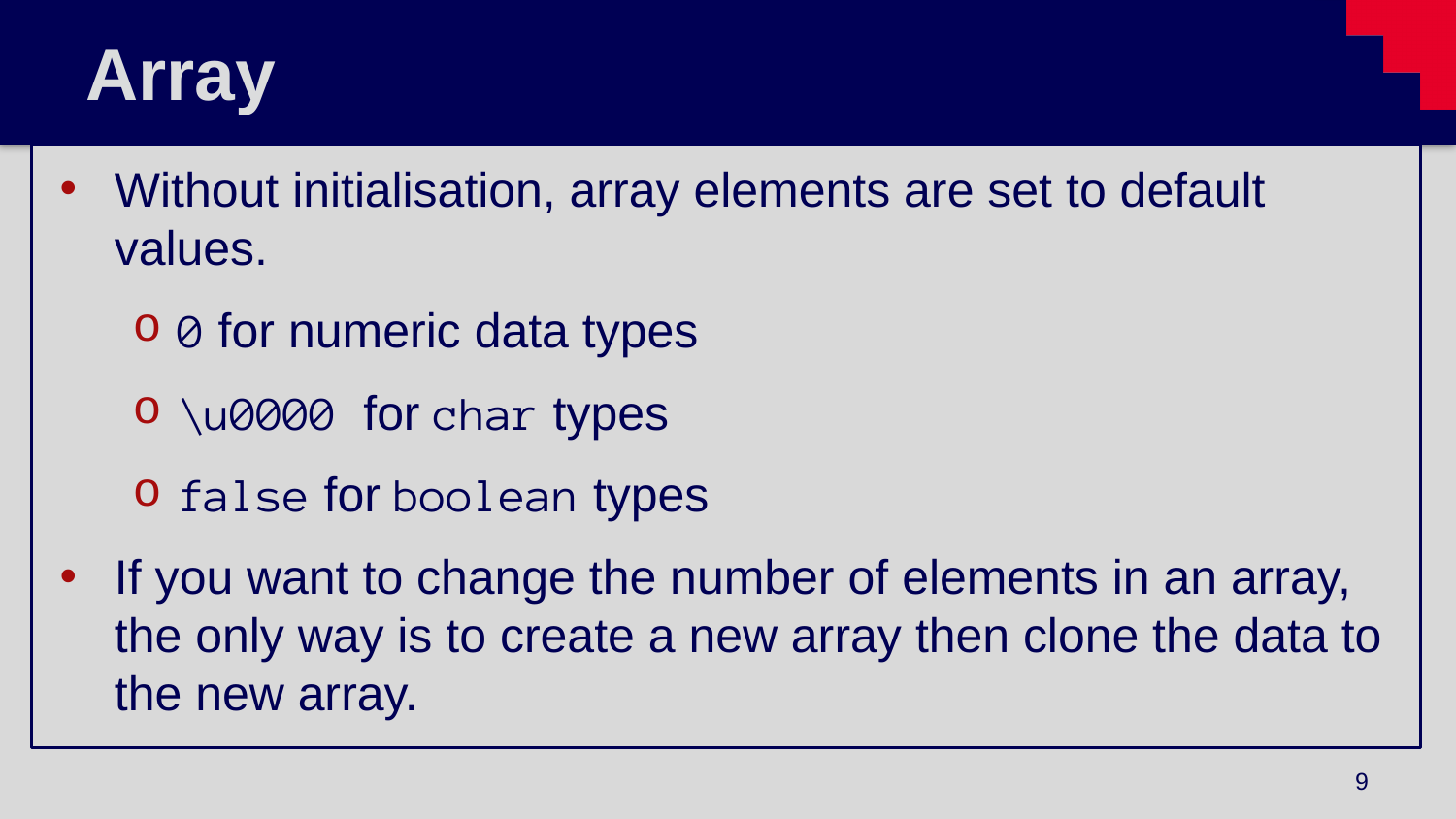

# Array
Without initialisation, array elements are set to default values.
0 for numeric data types
\u0000 for char types
false for boolean types
If you want to change the number of elements in an array, the only way is to create a new array then clone the data to the new array.

9